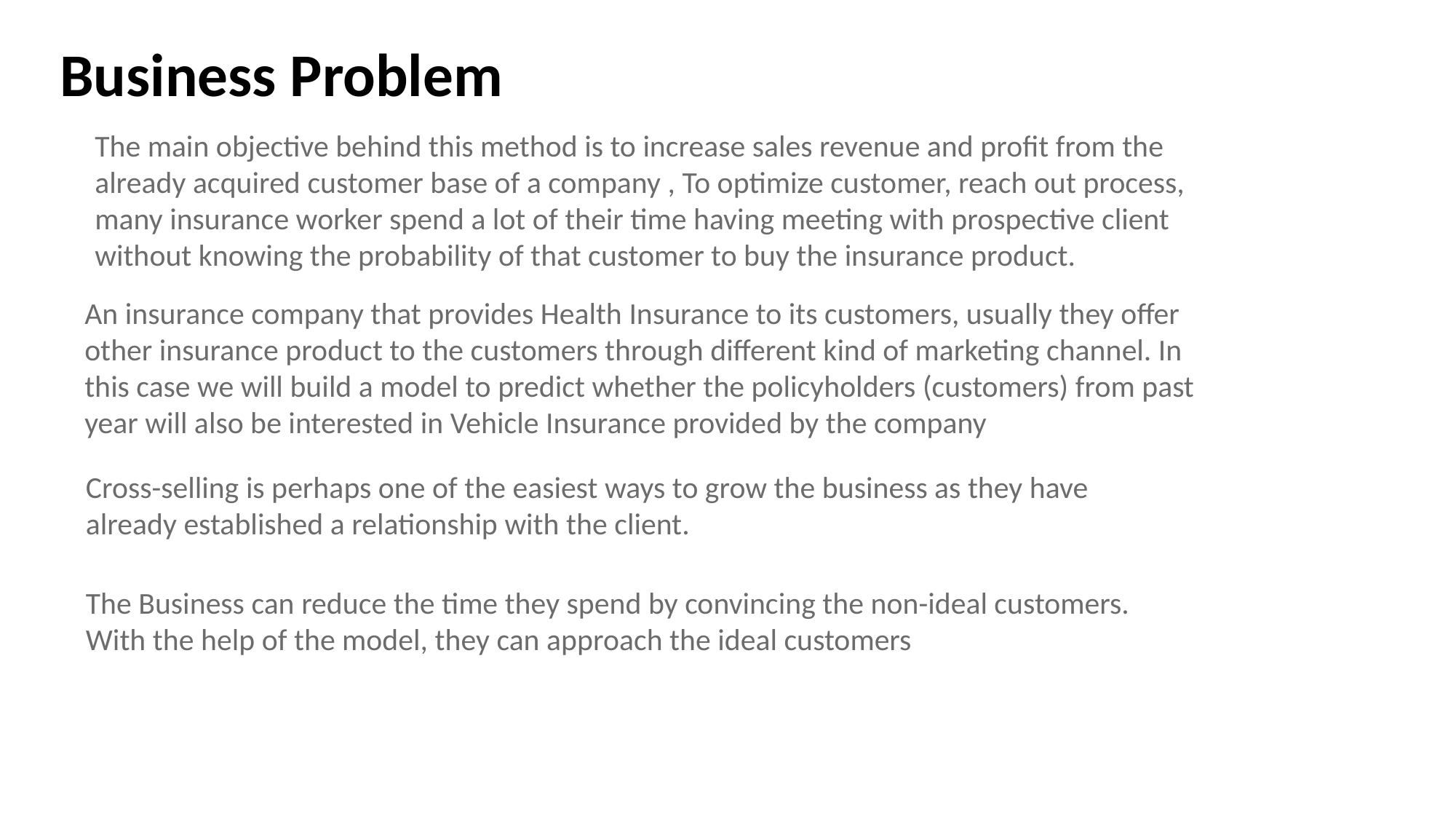

Business Problem
The main objective behind this method is to increase sales revenue and profit from the already acquired customer base of a company , To optimize customer, reach out process, many insurance worker spend a lot of their time having meeting with prospective client without knowing the probability of that customer to buy the insurance product.
An insurance company that provides Health Insurance to its customers, usually they offer other insurance product to the customers through different kind of marketing channel. In this case we will build a model to predict whether the policyholders (customers) from past year will also be interested in Vehicle Insurance provided by the company
Cross-selling is perhaps one of the easiest ways to grow the business as they have already established a relationship with the client.
The Business can reduce the time they spend by convincing the non-ideal customers. With the help of the model, they can approach the ideal customers